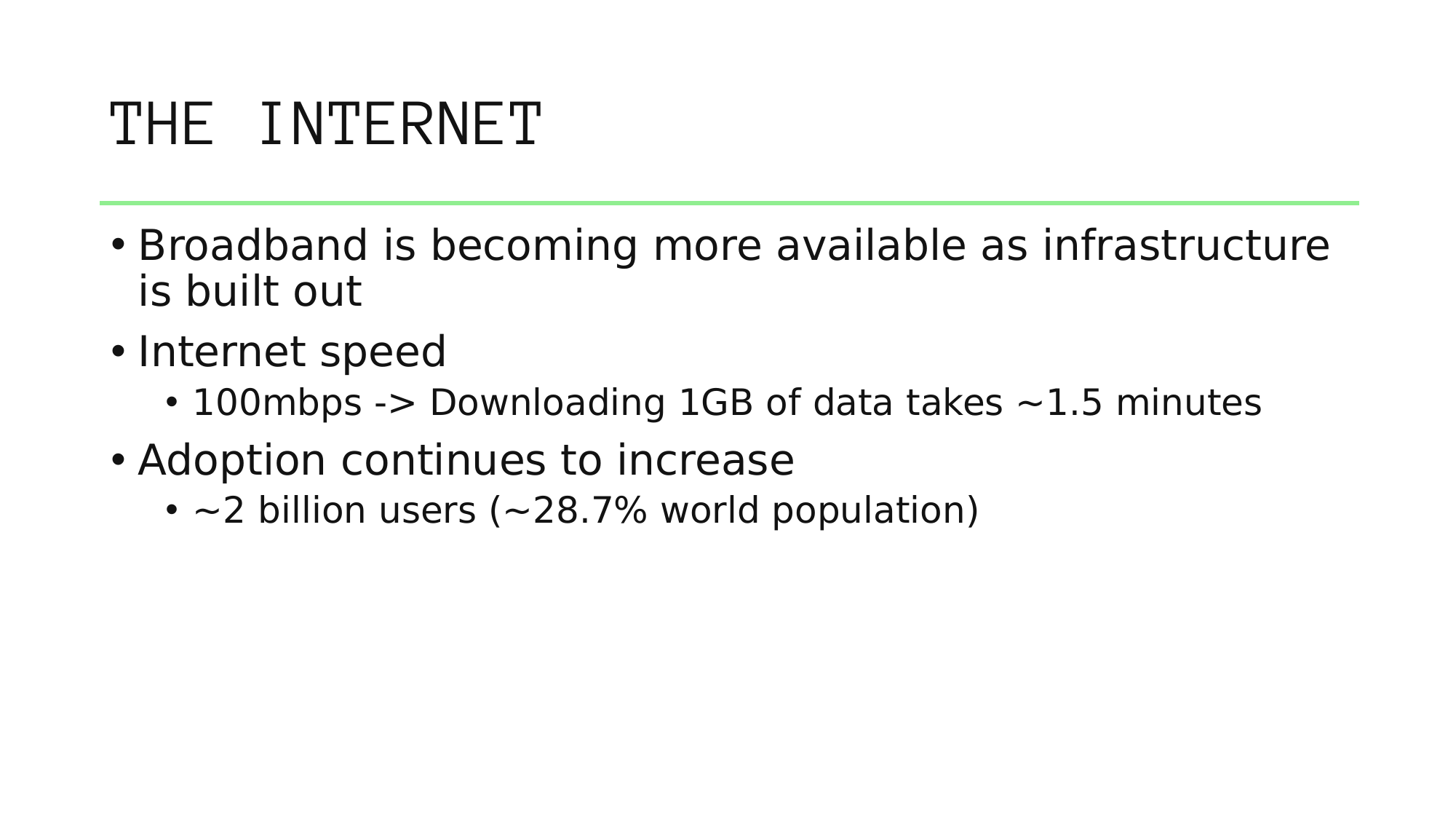

# THE INTERNET
Broadband is becoming more available as infrastructure is built out
Internet speed
100mbps -> Downloading 1GB of data takes ~1.5 minutes
Adoption continues to increase
~2 billion users (~28.7% world population)